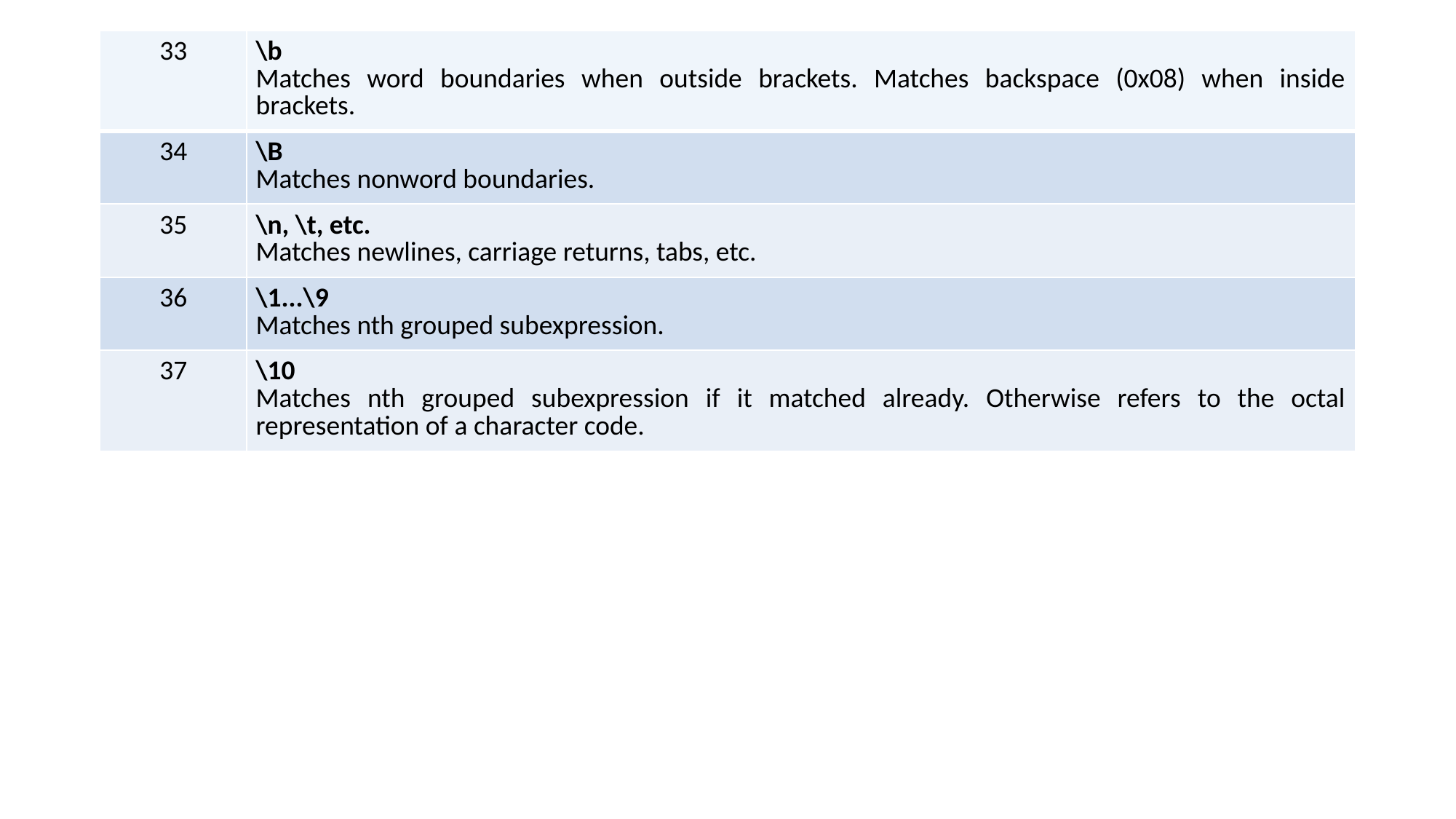

| 33 | \b Matches word boundaries when outside brackets. Matches backspace (0x08) when inside brackets. |
| --- | --- |
| 34 | \B Matches nonword boundaries. |
| 35 | \n, \t, etc. Matches newlines, carriage returns, tabs, etc. |
| 36 | \1...\9 Matches nth grouped subexpression. |
| 37 | \10 Matches nth grouped subexpression if it matched already. Otherwise refers to the octal representation of a character code. |